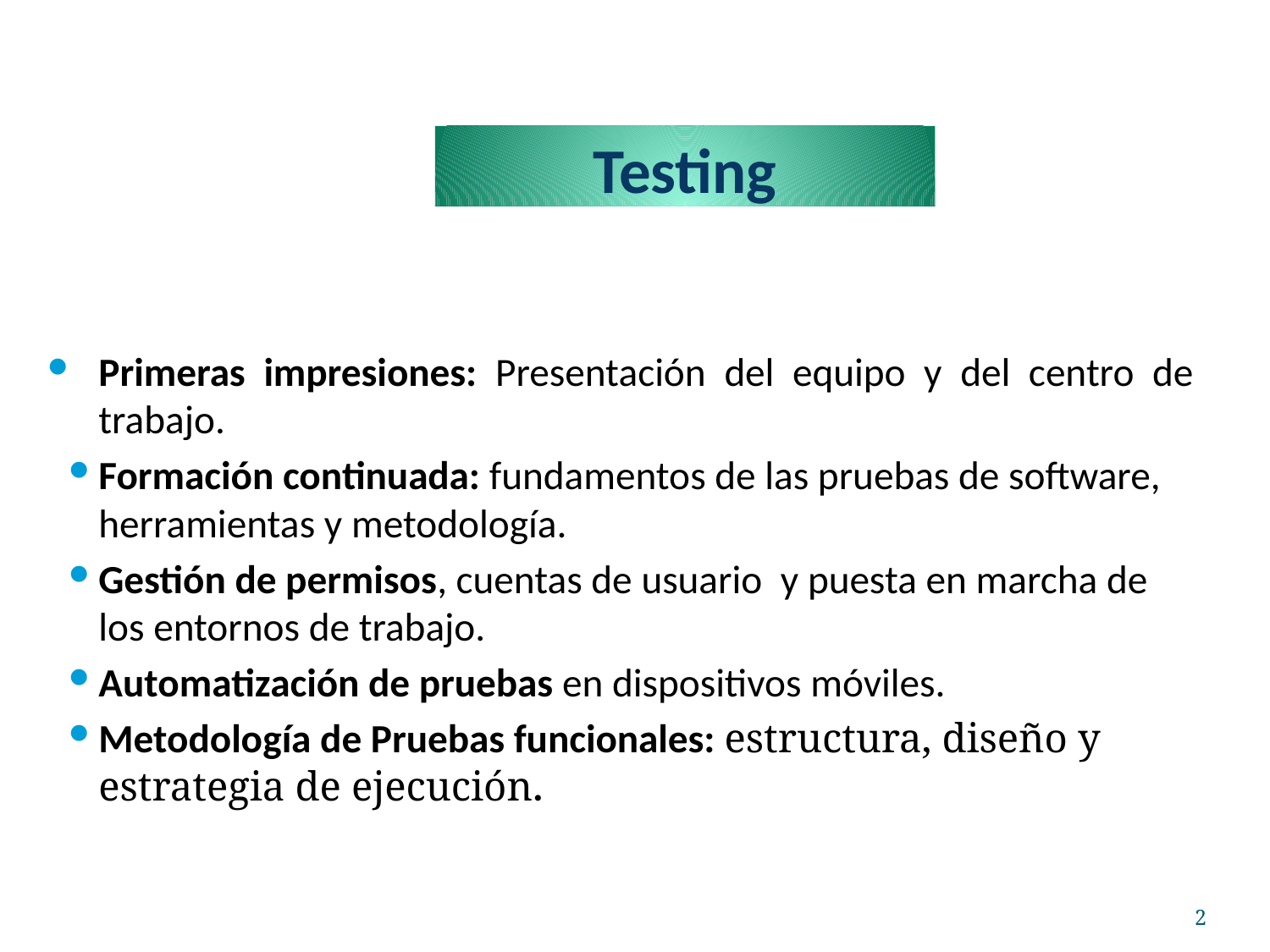

Testing

Primeras impresiones: Presentación del equipo y del centro de trabajo.
Formación continuada: fundamentos de las pruebas de software, herramientas y metodología.
Gestión de permisos, cuentas de usuario  y puesta en marcha de los entornos de trabajo.
Automatización de pruebas en dispositivos móviles.
Metodología de Pruebas funcionales: estructura, diseño y estrategia de ejecución.

2